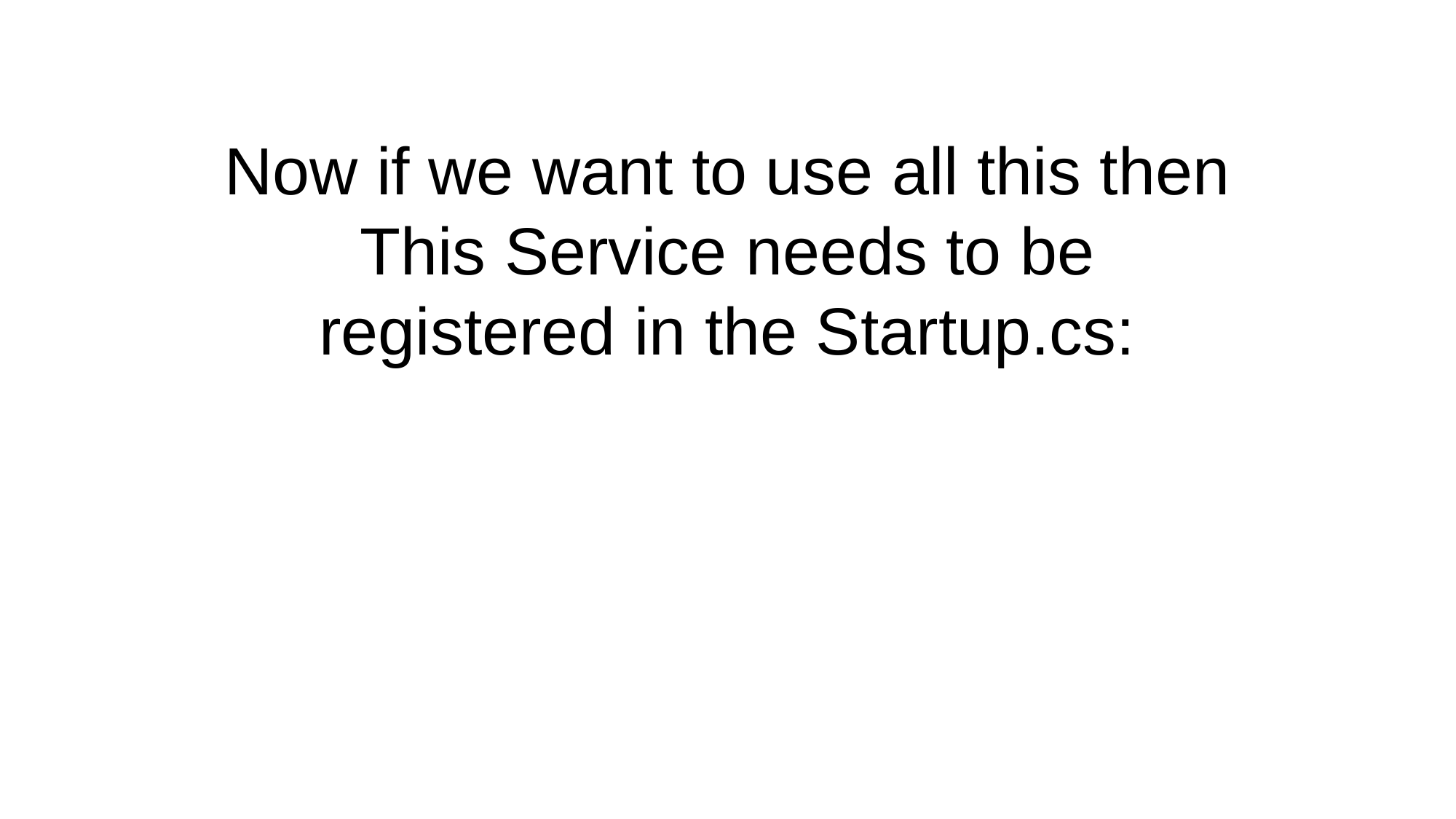

Now if we want to use all this then This Service needs to be registered in the Startup.cs: